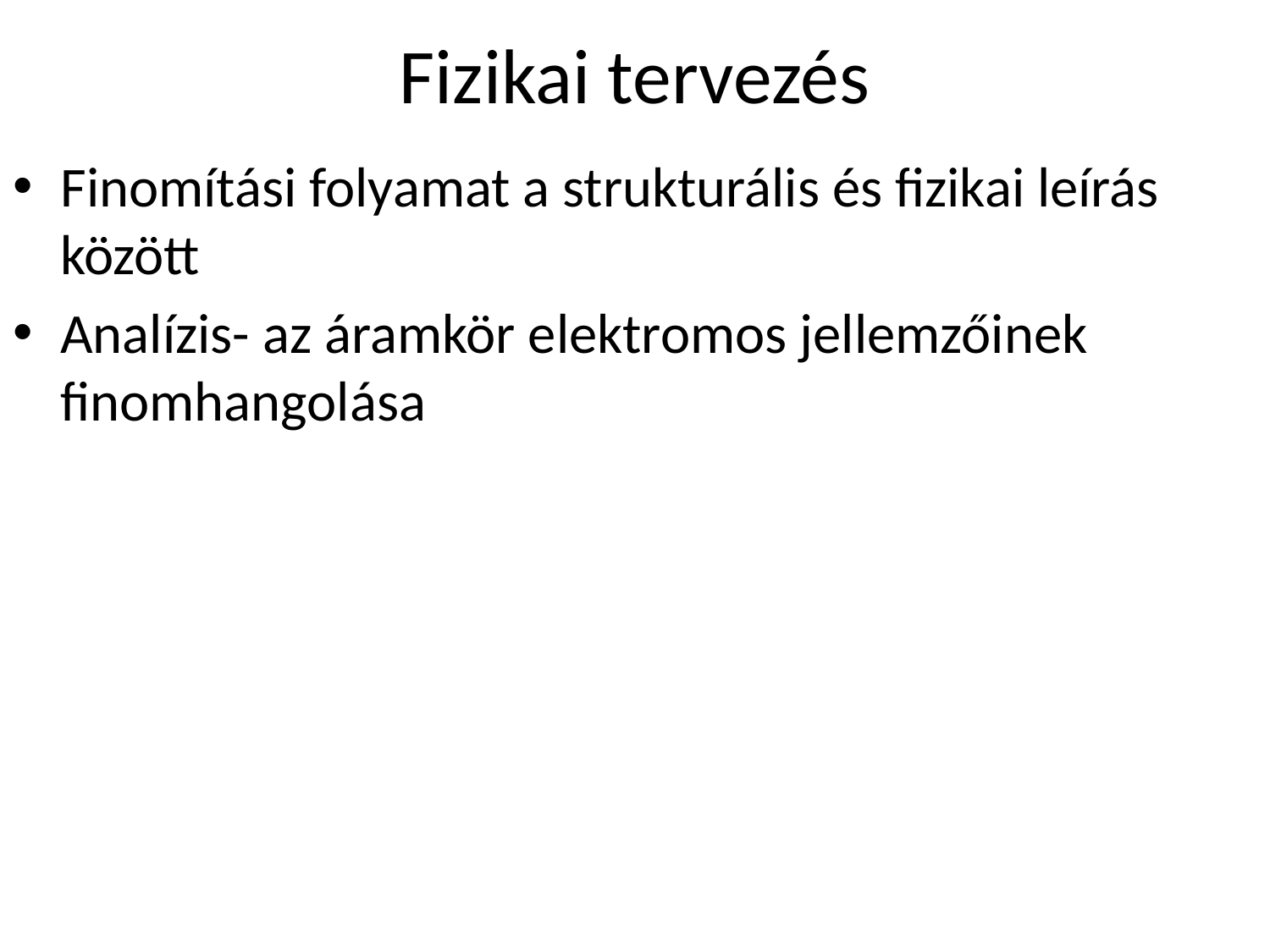

# Fizikai tervezés
Finomítási folyamat a strukturális és fizikai leírás között
Analízis- az áramkör elektromos jellemzőinek finomhangolása